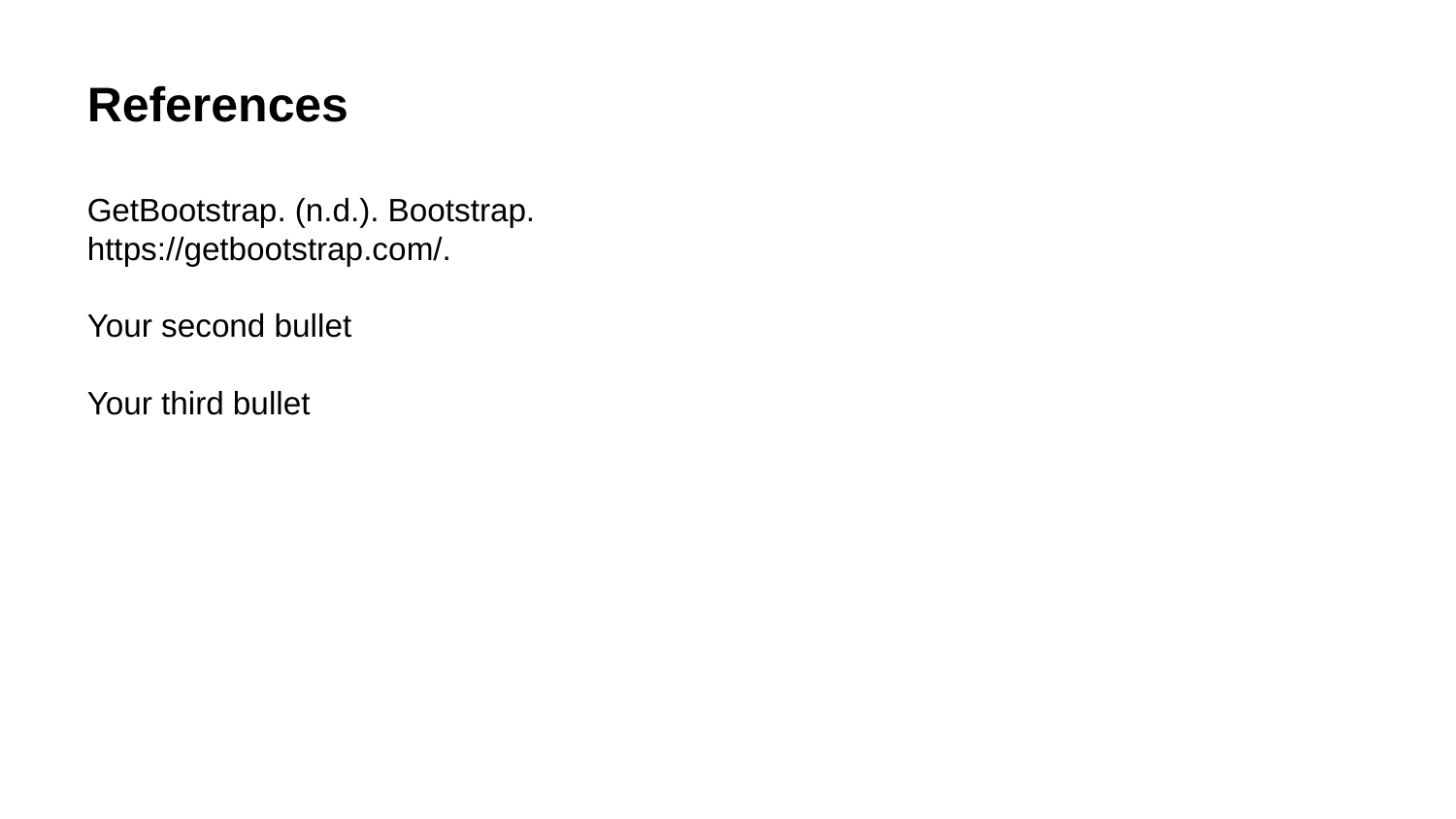

References
GetBootstrap. (n.d.). Bootstrap. https://getbootstrap.com/.

Your second bullet

Your third bullet